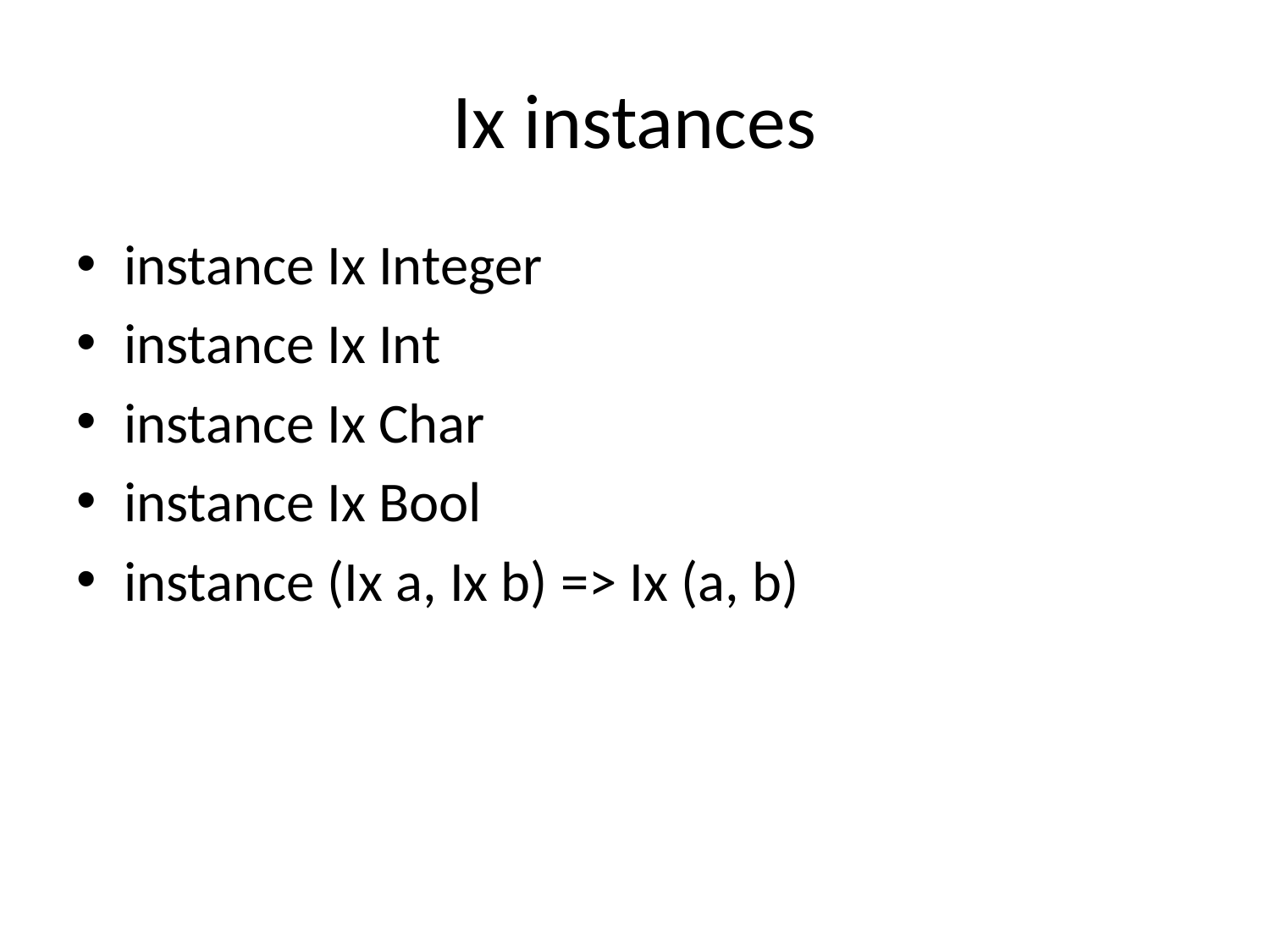

# Ix instances
instance Ix Integer
instance Ix Int
instance Ix Char
instance Ix Bool
instance (Ix a, Ix b) => Ix (a, b)